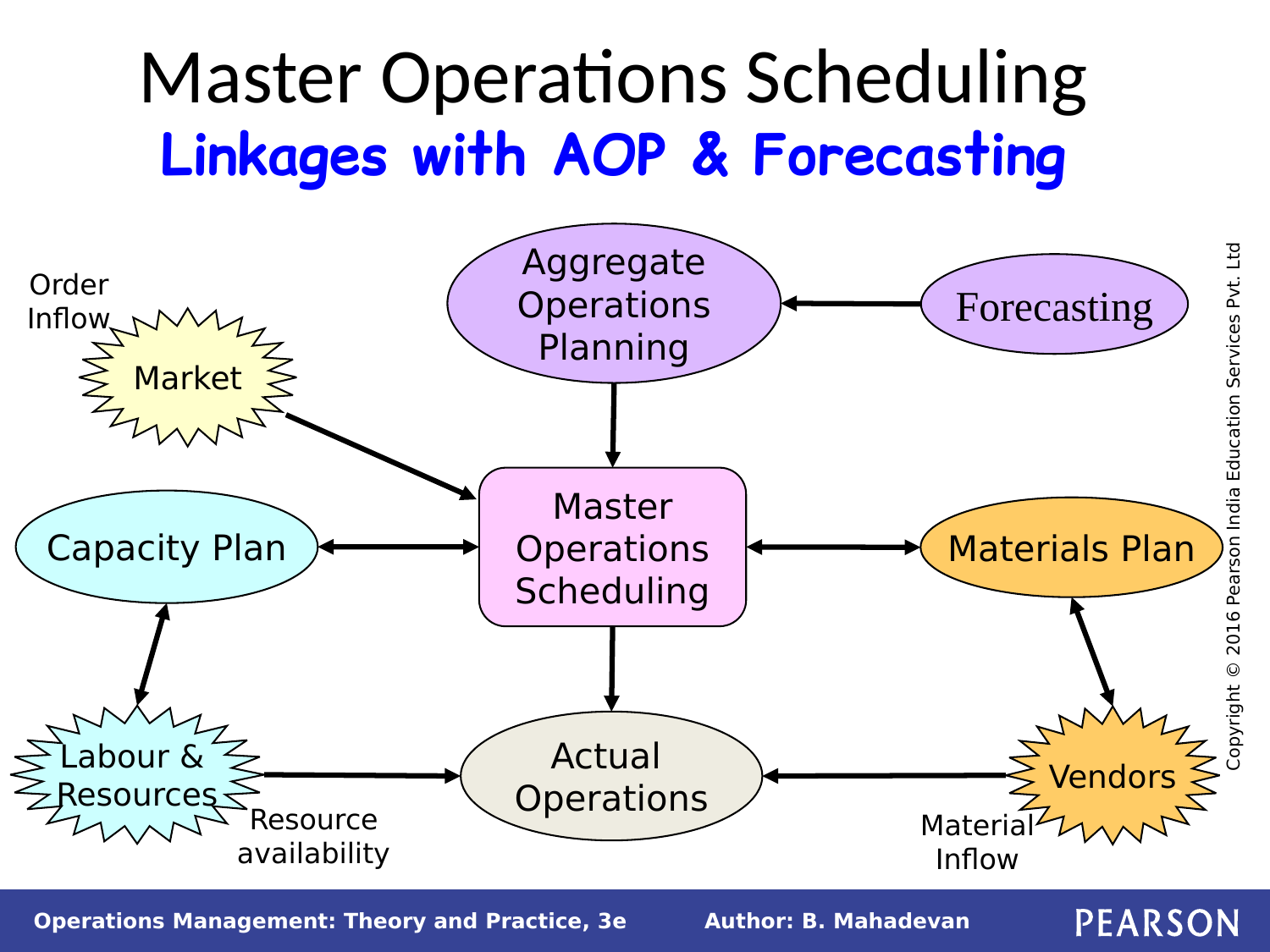

# Master Operations Scheduling Linkages with AOP & Forecasting
Aggregate
Operations
Planning
Forecasting
Order Inflow
Market

Master
Operations
Scheduling
Capacity Plan
Materials Plan
Labour &
Resources
Vendors
Actual
Operations
Resource availability
Material Inflow